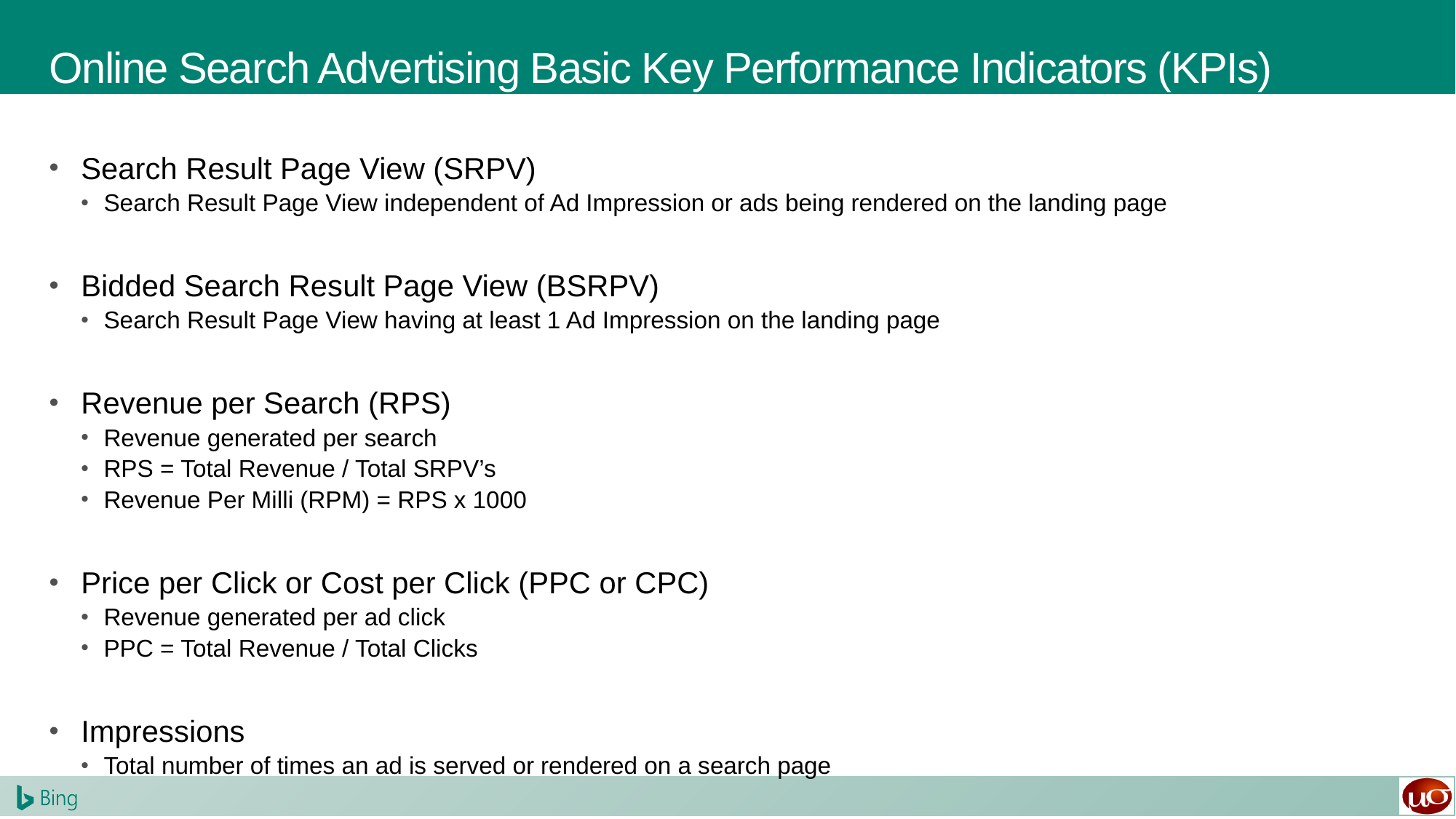

# Online Search Advertising Basic Key Performance Indicators (KPIs)
Search Result Page View (SRPV)
Search Result Page View independent of Ad Impression or ads being rendered on the landing page

Bidded Search Result Page View (BSRPV)
Search Result Page View having at least 1 Ad Impression on the landing page

Revenue per Search (RPS)
Revenue generated per search
RPS = Total Revenue / Total SRPV’s
Revenue Per Milli (RPM) = RPS x 1000

Price per Click or Cost per Click (PPC or CPC)
Revenue generated per ad click
PPC = Total Revenue / Total Clicks

Impressions
Total number of times an ad is served or rendered on a search page